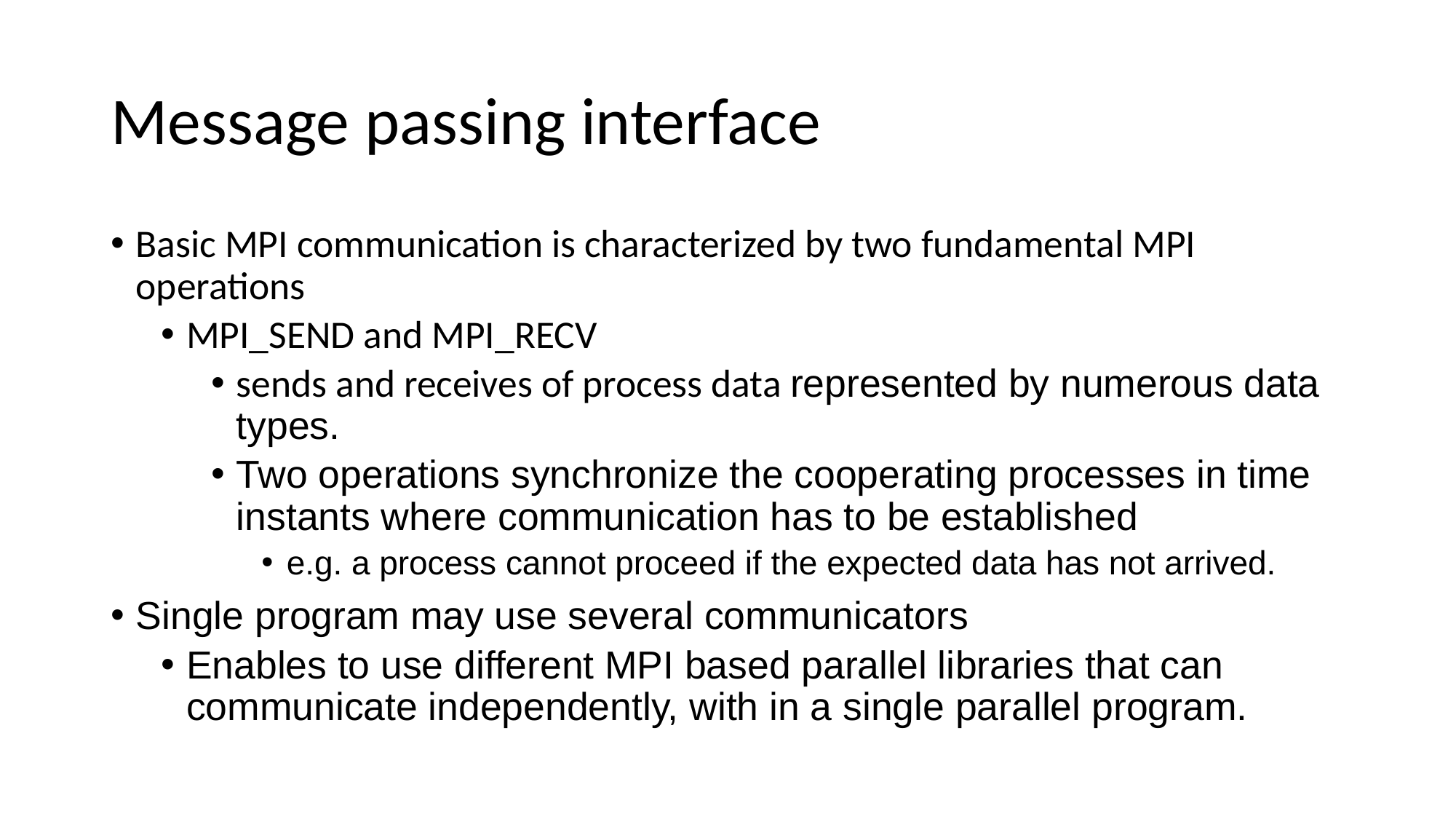

# Message passing interface
Basic MPI communication is characterized by two fundamental MPI operations
MPI_SEND and MPI_RECV
sends and receives of process data represented by numerous data types.
Two operations synchronize the cooperating processes in time instants where communication has to be established
e.g. a process cannot proceed if the expected data has not arrived.
Single program may use several communicators
Enables to use different MPI based parallel libraries that can communicate independently, with in a single parallel program.